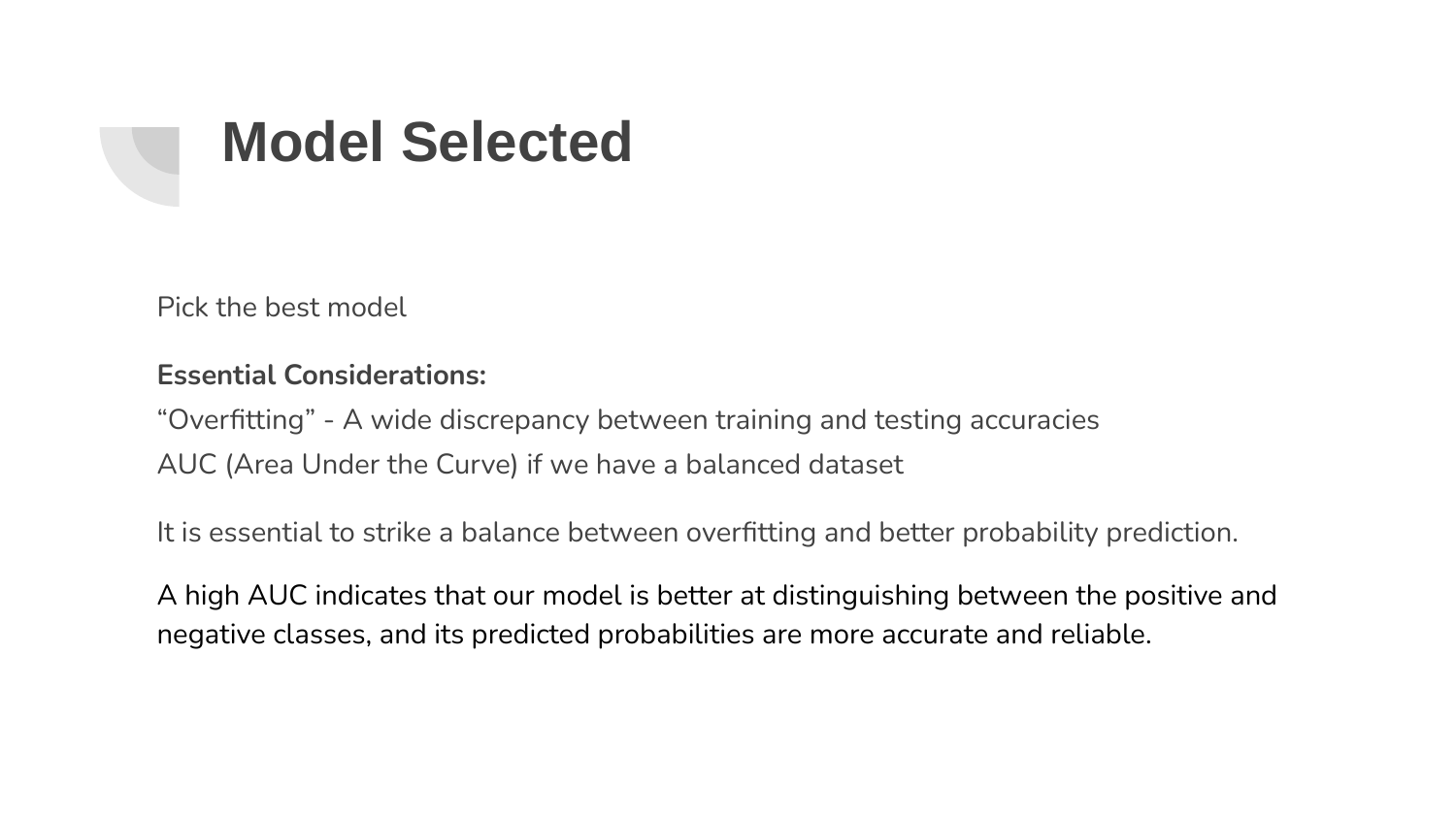

# Model Selected
Pick the best model
Essential Considerations:
“Overfitting” - A wide discrepancy between training and testing accuracies
AUC (Area Under the Curve) if we have a balanced dataset
It is essential to strike a balance between overfitting and better probability prediction.
A high AUC indicates that our model is better at distinguishing between the positive and negative classes, and its predicted probabilities are more accurate and reliable.